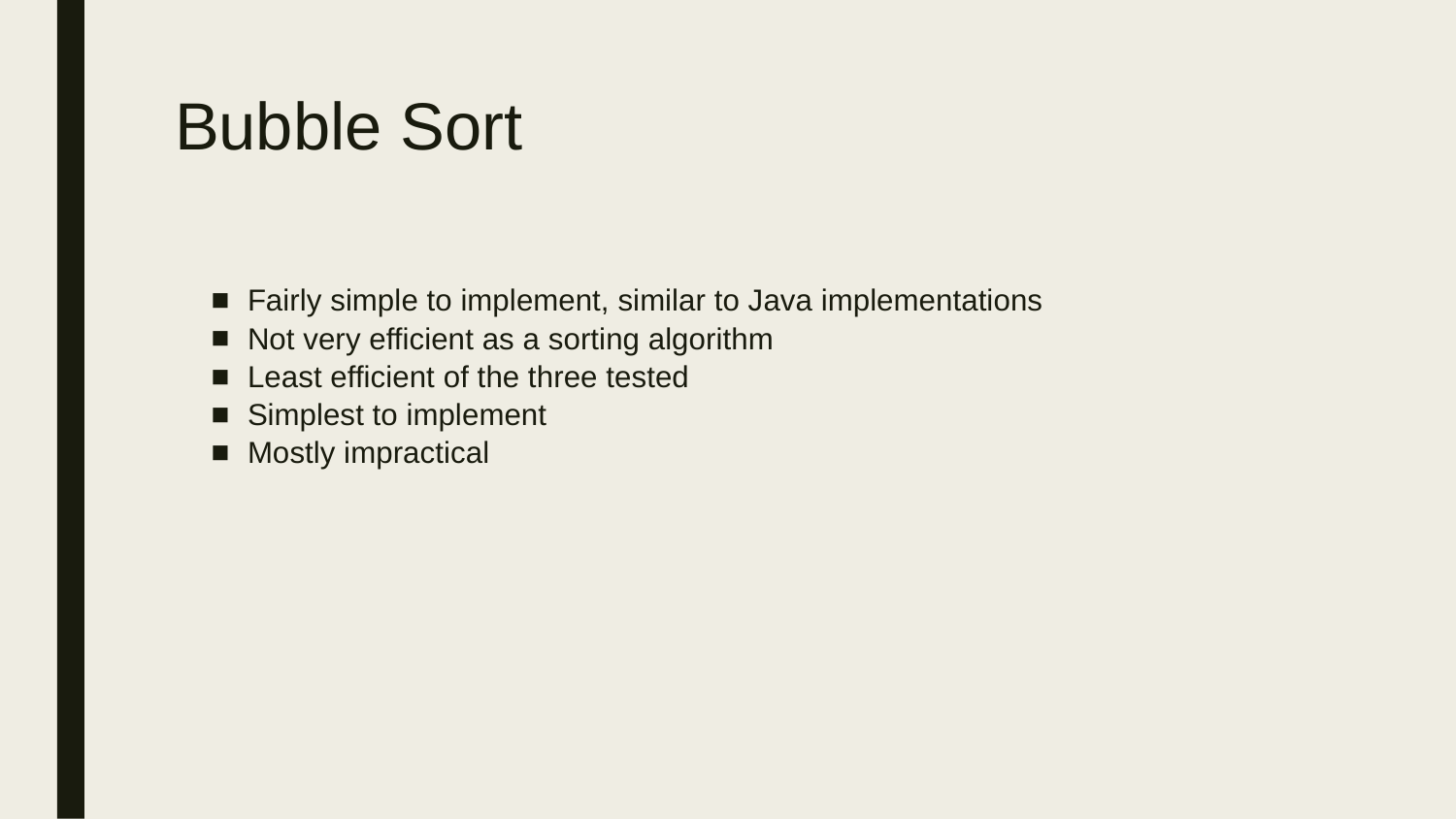

# Bubble Sort
Fairly simple to implement, similar to Java implementations
Not very efficient as a sorting algorithm
Least efficient of the three tested
Simplest to implement
Mostly impractical